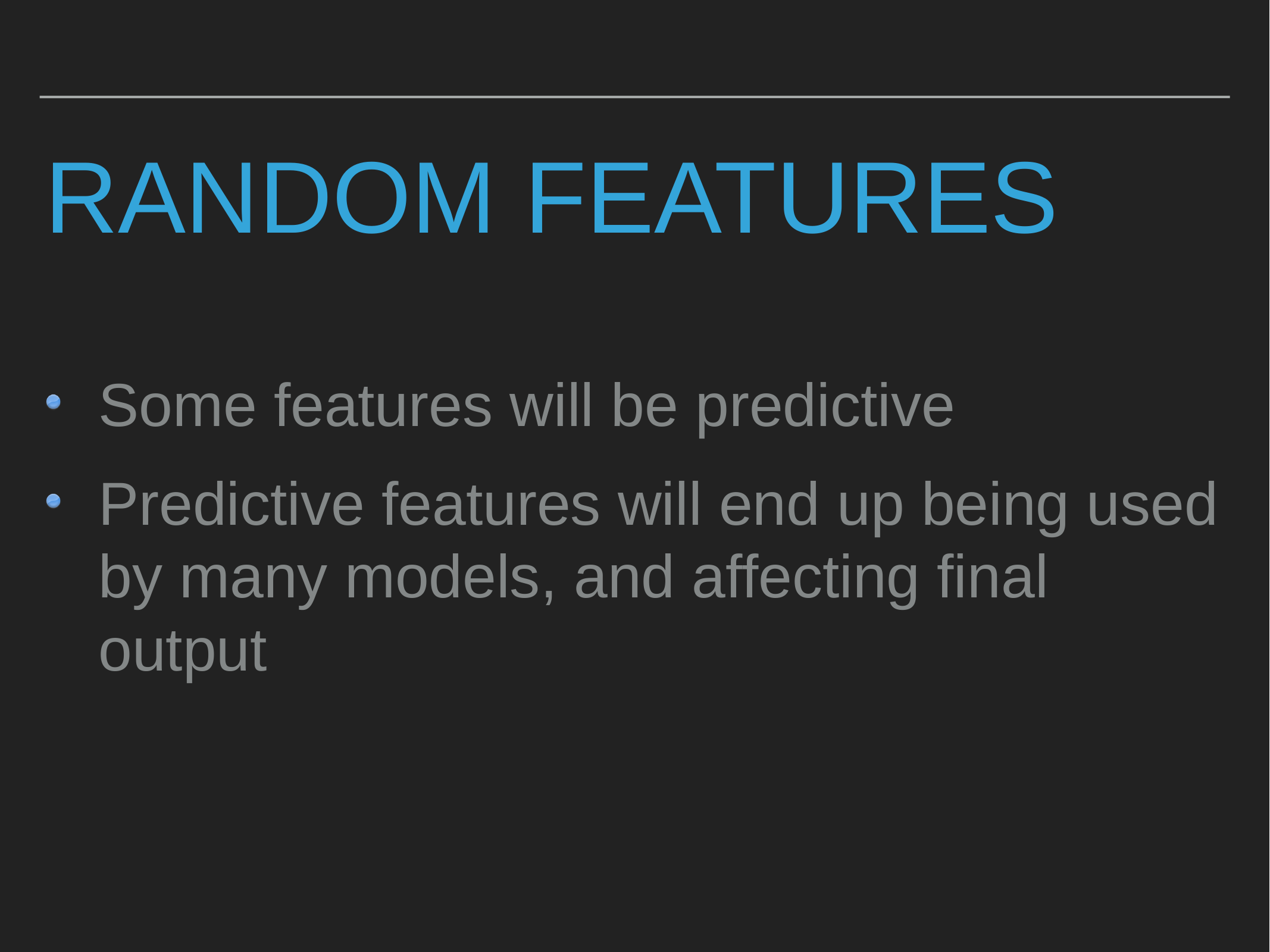

# Random features
Some features will be predictive
Predictive features will end up being used by many models, and affecting final output